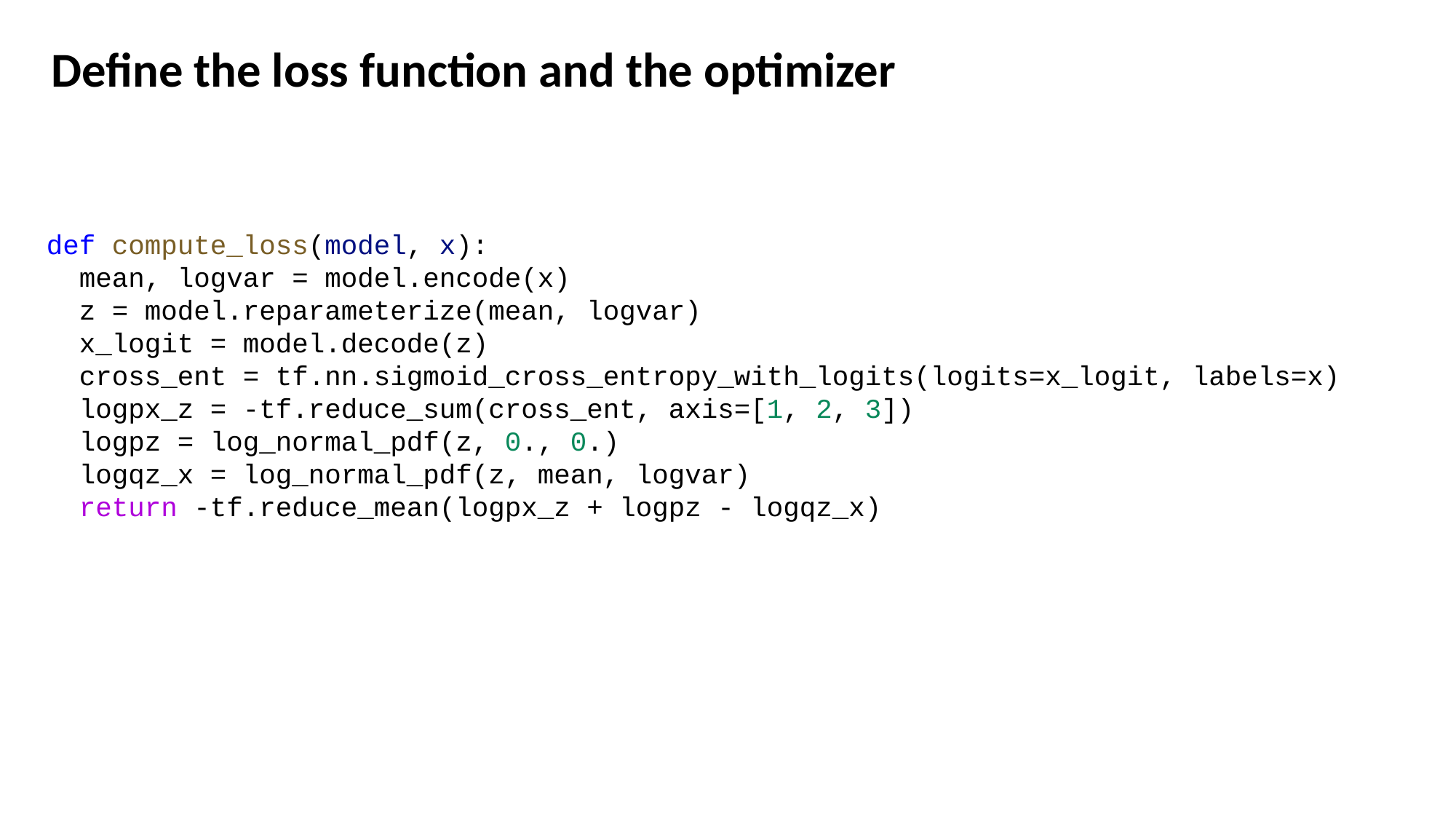

Define the loss function and the optimizer
def compute_loss(model, x):
  mean, logvar = model.encode(x)
  z = model.reparameterize(mean, logvar)
  x_logit = model.decode(z)
  cross_ent = tf.nn.sigmoid_cross_entropy_with_logits(logits=x_logit, labels=x)
  logpx_z = -tf.reduce_sum(cross_ent, axis=[1, 2, 3])
  logpz = log_normal_pdf(z, 0., 0.)
  logqz_x = log_normal_pdf(z, mean, logvar)
  return -tf.reduce_mean(logpx_z + logpz - logqz_x)